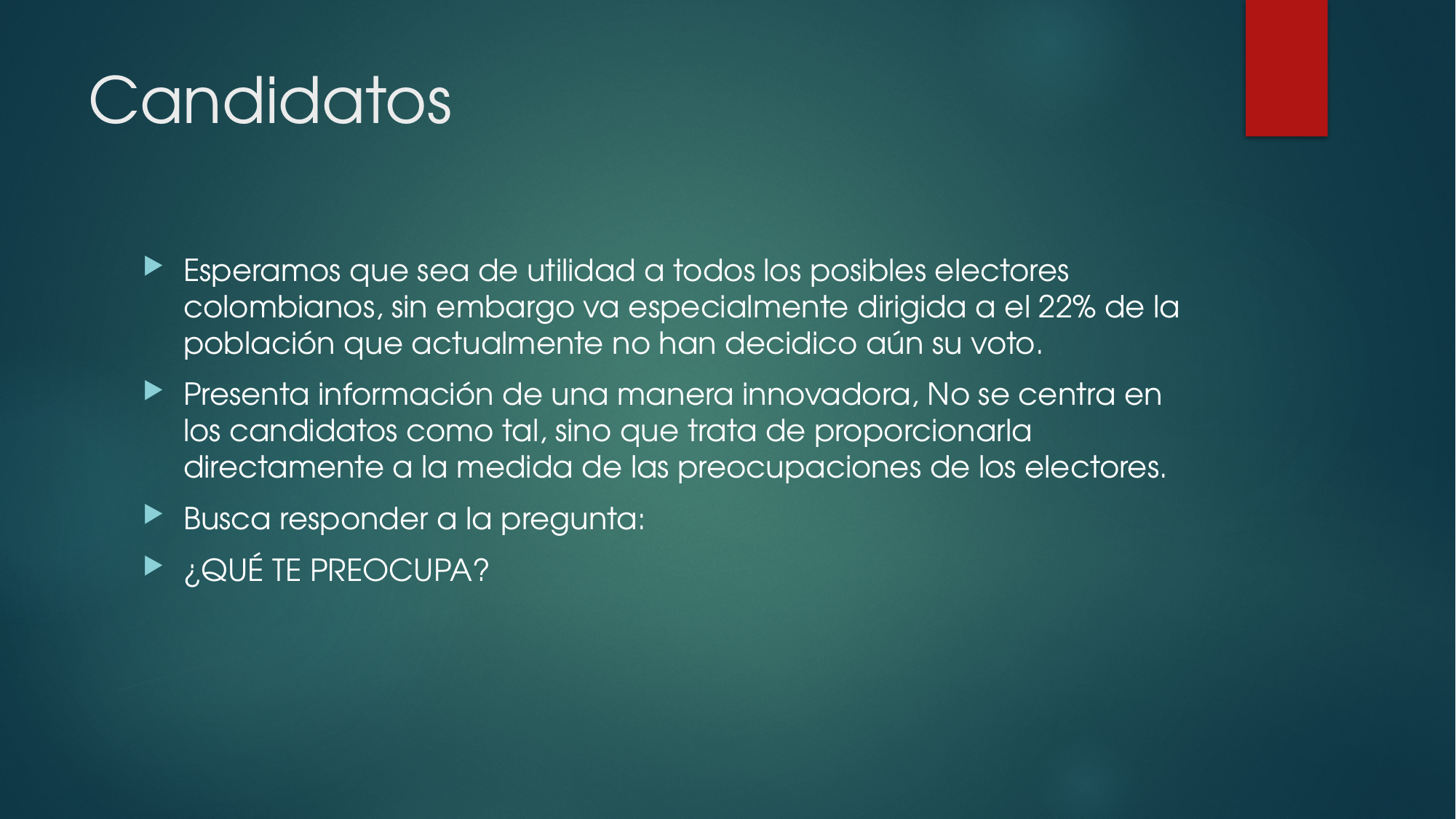

# Candidatos
Esperamos que sea de utilidad a todos los posibles electores colombianos, sin embargo va especialmente dirigida a el 22% de la población que actualmente no han decidico aún su voto.
Presenta información de una manera innovadora, No se centra en los candidatos como tal, sino que trata de proporcionarla directamente a la medida de las preocupaciones de los electores.
Busca responder a la pregunta:
¿QUÉ TE PREOCUPA?